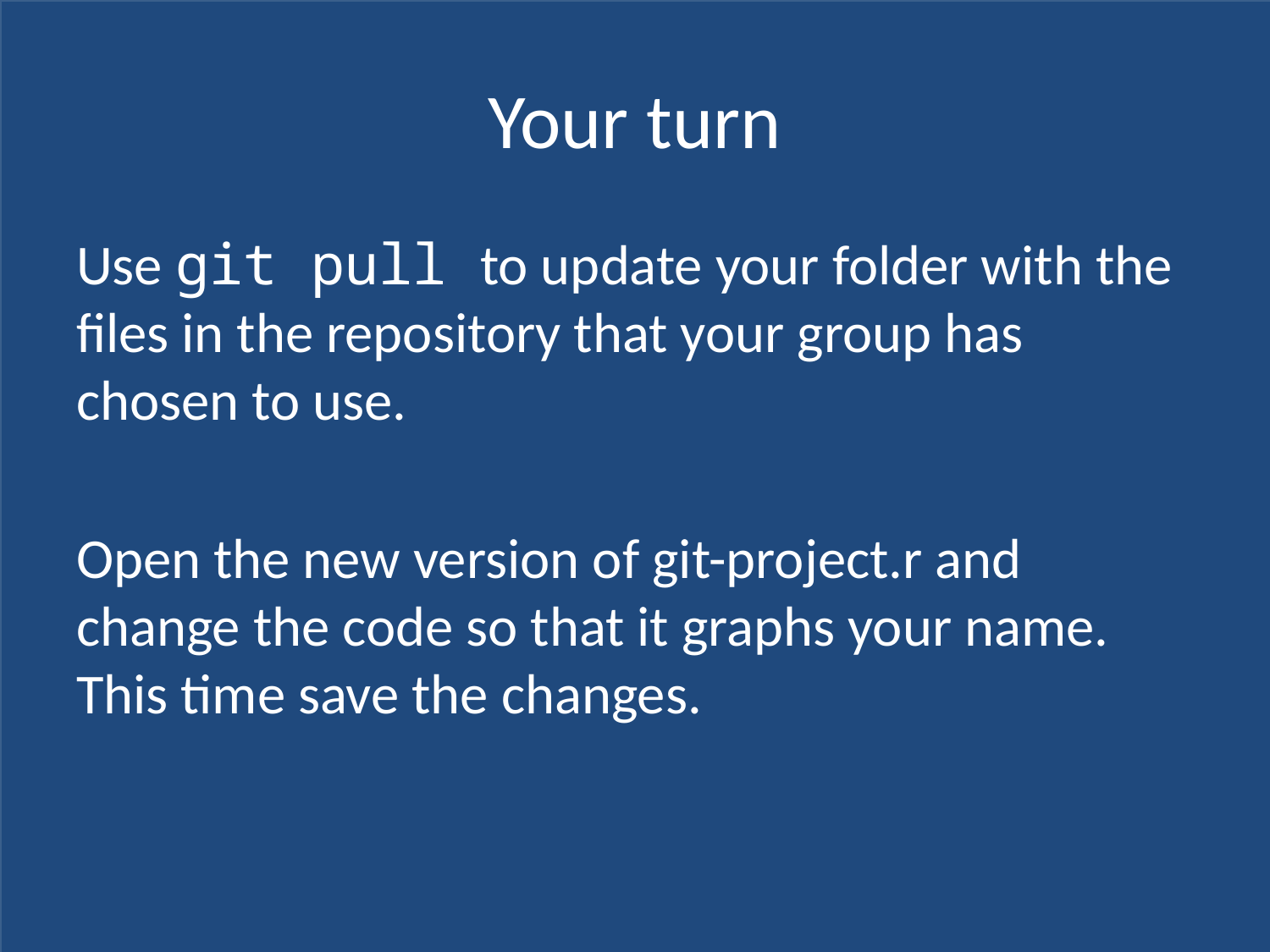

# Your turn
Use git pull to update your folder with the files in the repository that your group has chosen to use.

Open the new version of git-project.r and change the code so that it graphs your name. This time save the changes.